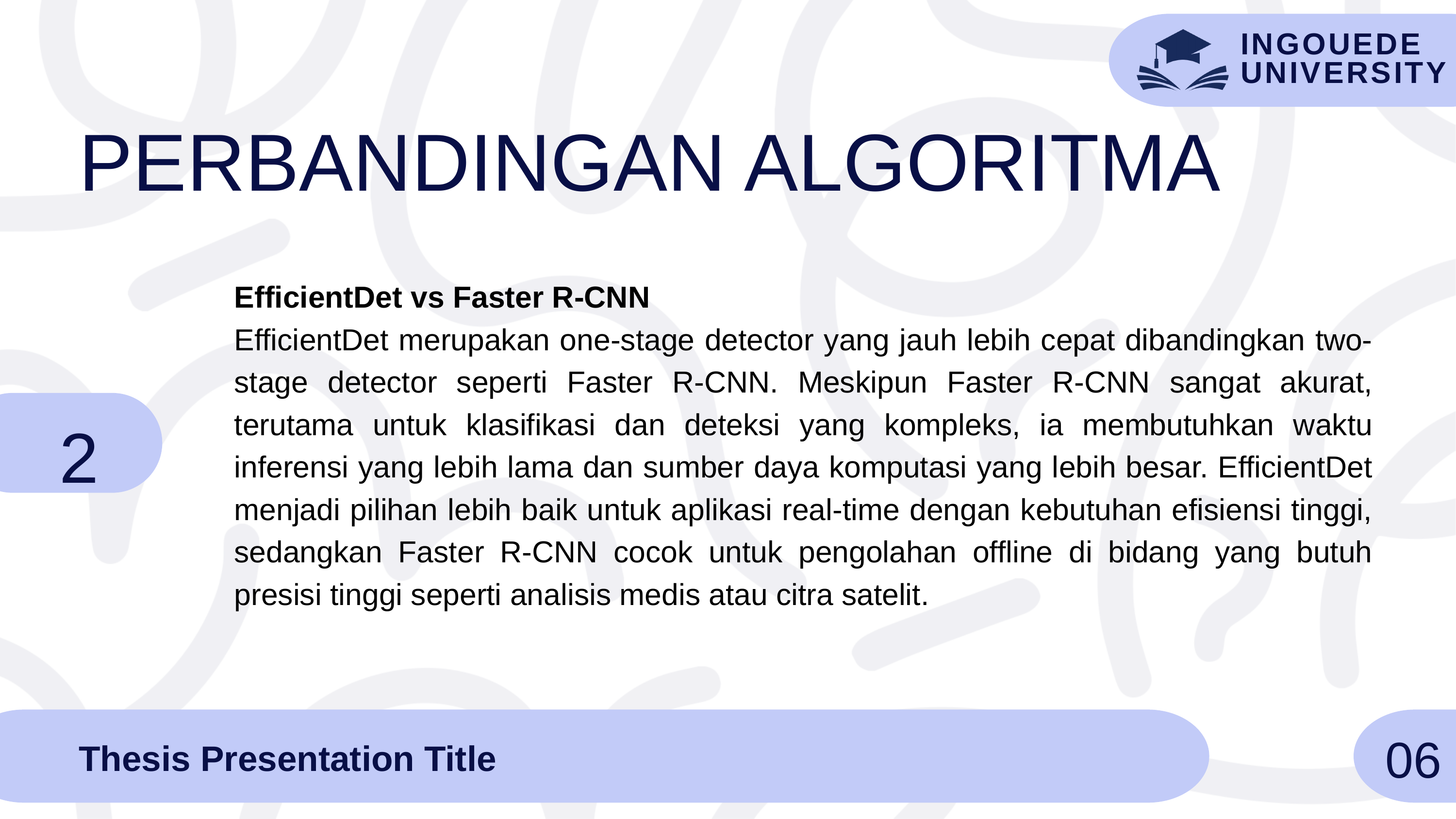

INGOUEDE
UNIVERSITY
PERBANDINGAN ALGORITMA
EfficientDet vs Faster R-CNN
EfficientDet merupakan one-stage detector yang jauh lebih cepat dibandingkan two-stage detector seperti Faster R-CNN. Meskipun Faster R-CNN sangat akurat, terutama untuk klasifikasi dan deteksi yang kompleks, ia membutuhkan waktu inferensi yang lebih lama dan sumber daya komputasi yang lebih besar. EfficientDet menjadi pilihan lebih baik untuk aplikasi real-time dengan kebutuhan efisiensi tinggi, sedangkan Faster R-CNN cocok untuk pengolahan offline di bidang yang butuh presisi tinggi seperti analisis medis atau citra satelit.

2

06
Thesis Presentation Title